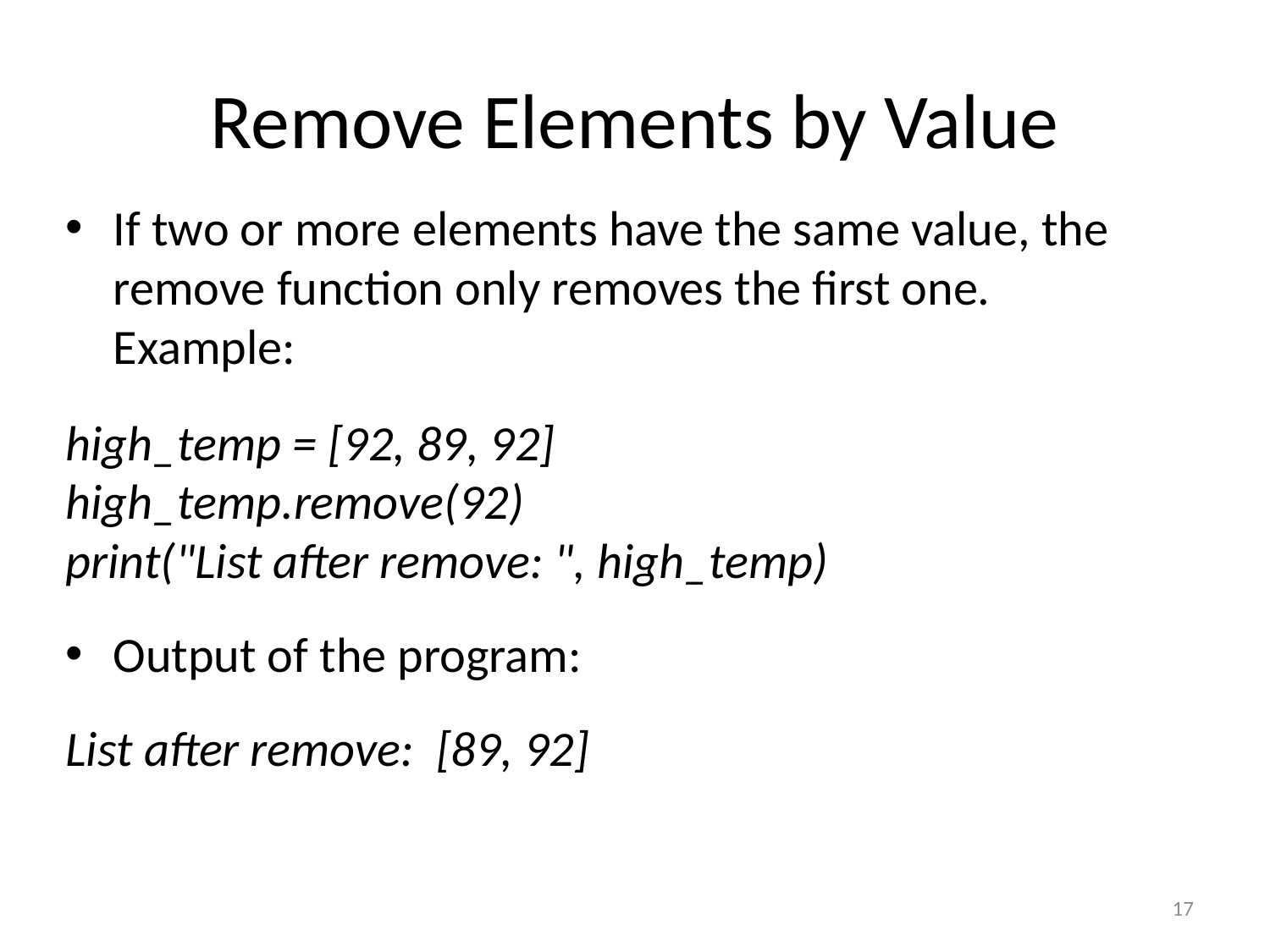

# Remove Elements by Value
If two or more elements have the same value, the remove function only removes the first one.  Example:

high_temp = [92, 89, 92]
high_temp.remove(92)
print("List after remove: ", high_temp)

Output of the program:

List after remove:  [89, 92]
17